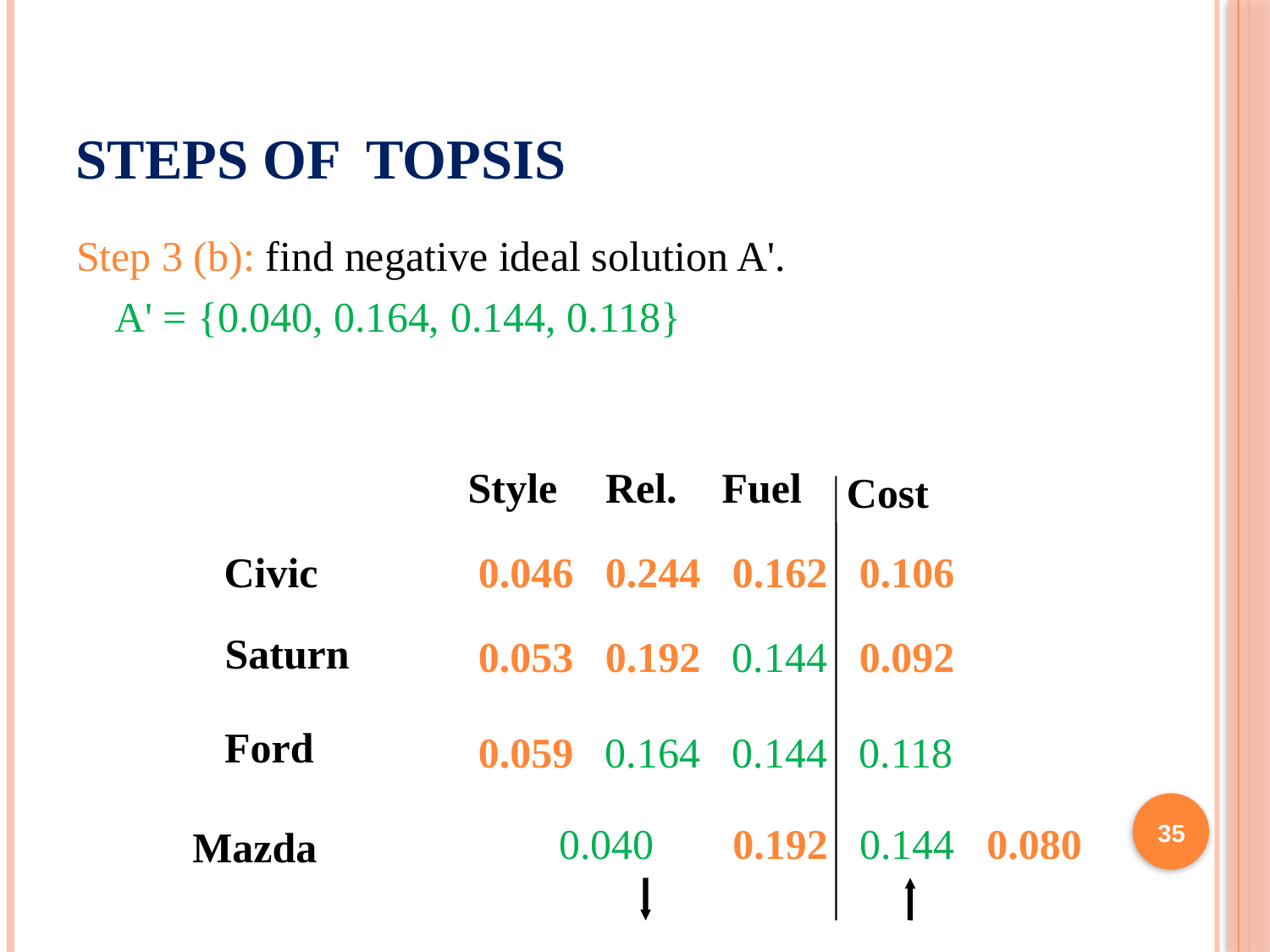

# Steps of  TOPSIS
Step 3 (b): find negative ideal solution A'.
	A' = {0.040, 0.164, 0.144, 0.118}

Style
Rel.
Fuel
Cost

Civic
0.046	0.244	0.162	0.106
Saturn
0.053	0.192	0.144	0.092
Ford
0.059	0.164	0.144	0.118
					              0.040	0.192	0.144	0.080
35
Mazda